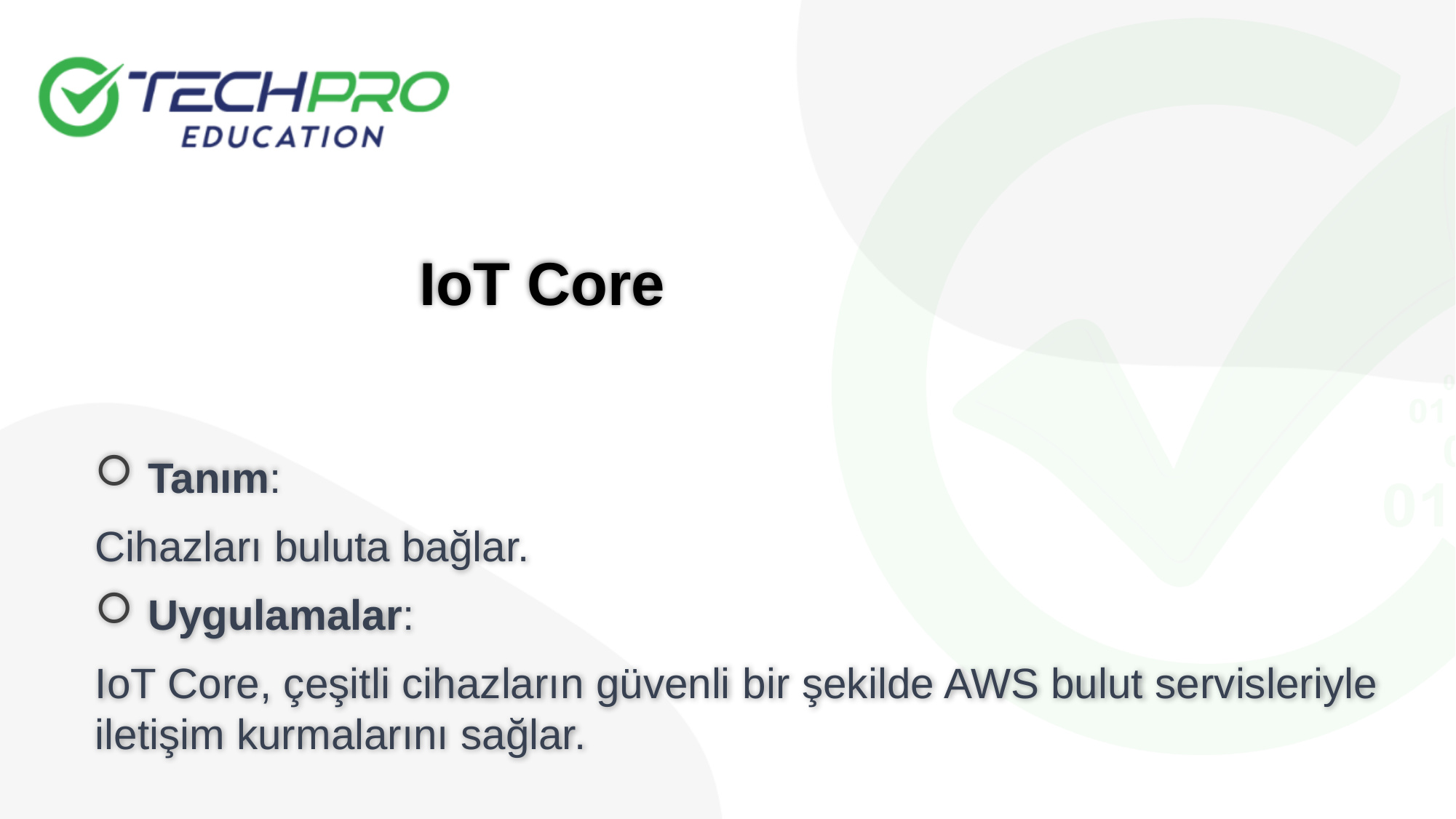

IoT Core
 Tanım:
Cihazları buluta bağlar.
 Uygulamalar:
IoT Core, çeşitli cihazların güvenli bir şekilde AWS bulut servisleriyle iletişim kurmalarını sağlar.